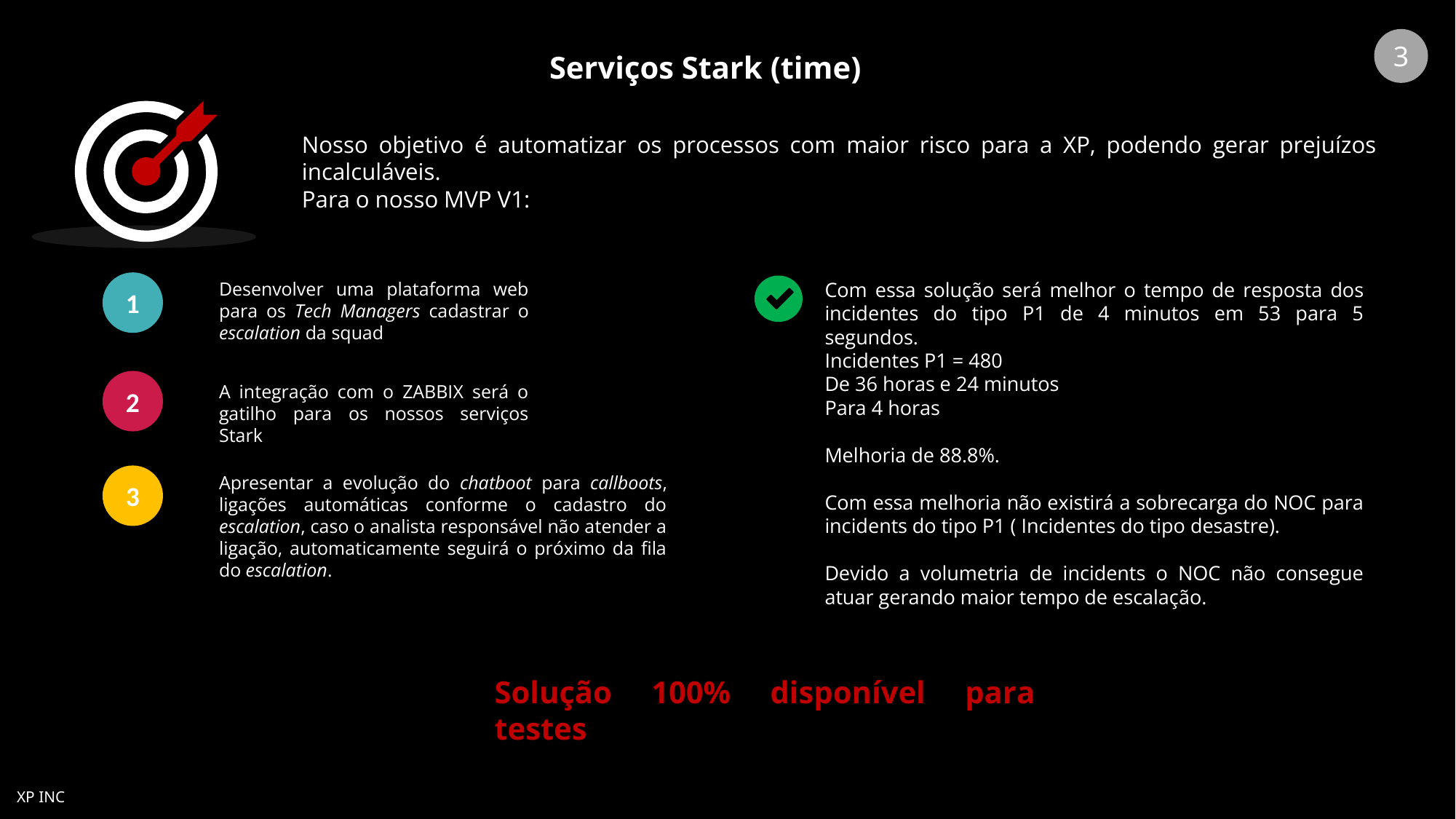

3
Serviços Stark (time)

Nosso objetivo é automatizar os processos com maior risco para a XP, podendo gerar prejuízos incalculáveis.
Para o nosso MVP V1:
Com essa solução será melhor o tempo de resposta dos incidentes do tipo P1 de 4 minutos em 53 para 5 segundos.
Incidentes P1 = 480
De 36 horas e 24 minutos
Para 4 horas

Melhoria de 88.8%.

Com essa melhoria não existirá a sobrecarga do NOC para incidents do tipo P1 ( Incidentes do tipo desastre).

Devido a volumetria de incidents o NOC não consegue atuar gerando maior tempo de escalação.

1
Desenvolver uma plataforma web para os Tech Managers cadastrar o escalation da squad
2
A integração com o ZABBIX será o gatilho para os nossos serviços Stark
3
Apresentar a evolução do chatboot para callboots, ligações automáticas conforme o cadastro do escalation, caso o analista responsável não atender a ligação, automaticamente seguirá o próximo da fila do escalation.
Solução 100% disponível para testes
www.yourwebsite.com
XP INC